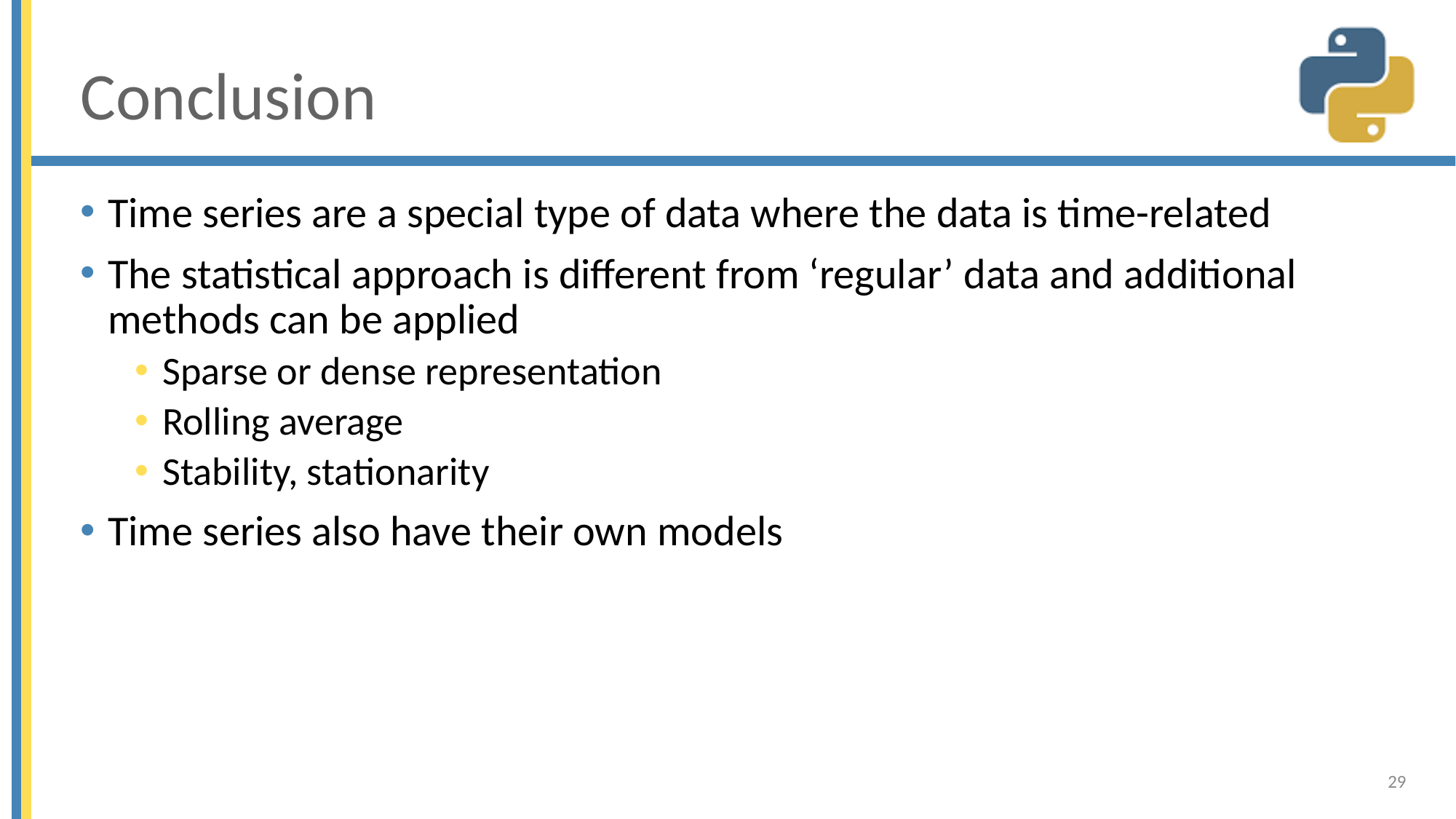

# Conclusion
Time series are a special type of data where the data is time-related
The statistical approach is different from ‘regular’ data and additional methods can be applied
Sparse or dense representation
Rolling average
Stability, stationarity
Time series also have their own models

29